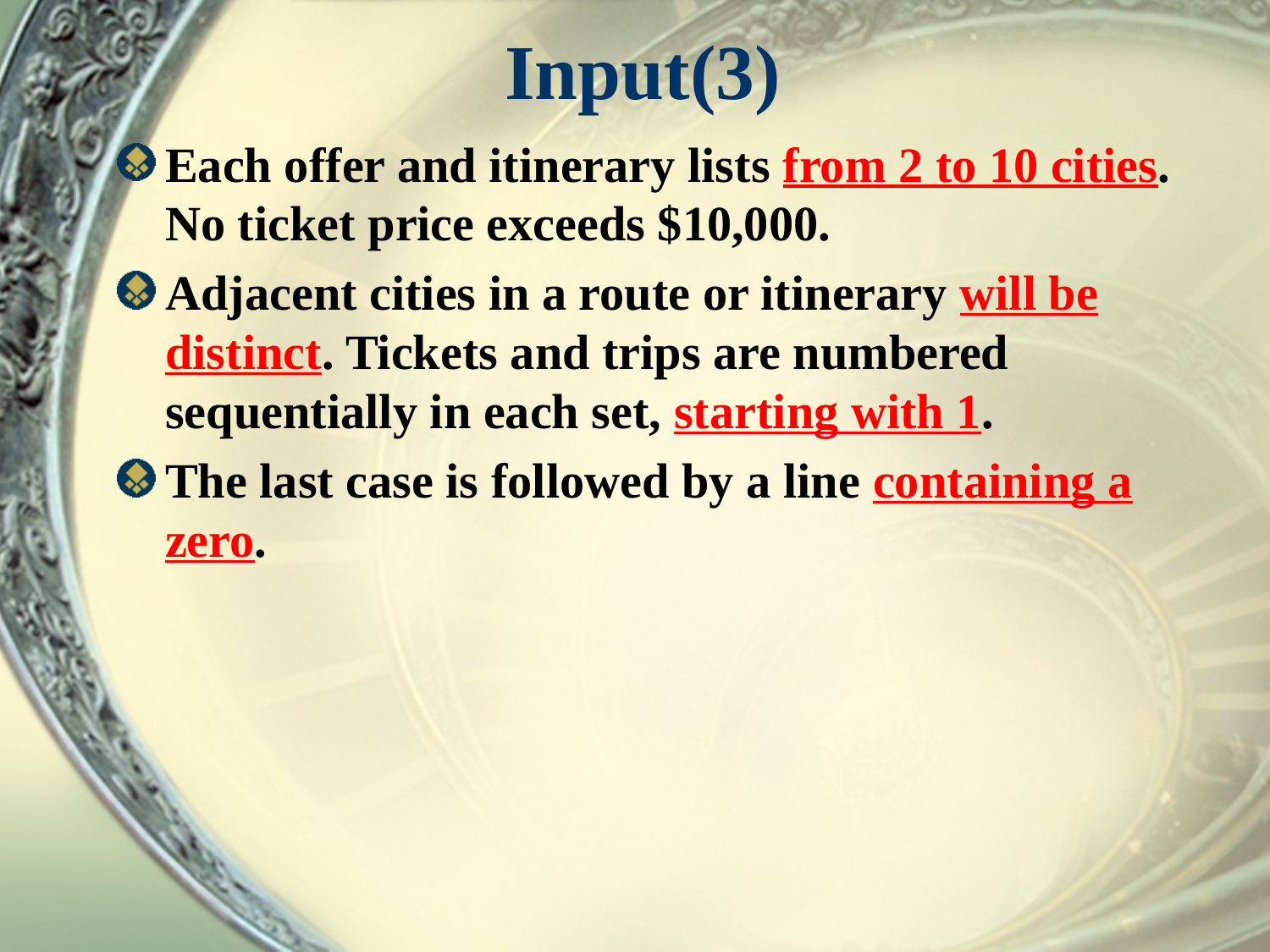

# Input(3)
Each offer and itinerary lists from 2 to 10 cities. No ticket price exceeds $10,000.
Adjacent cities in a route or itinerary will be distinct. Tickets and trips are numbered sequentially in each set, starting with 1.
The last case is followed by a line containing a zero.